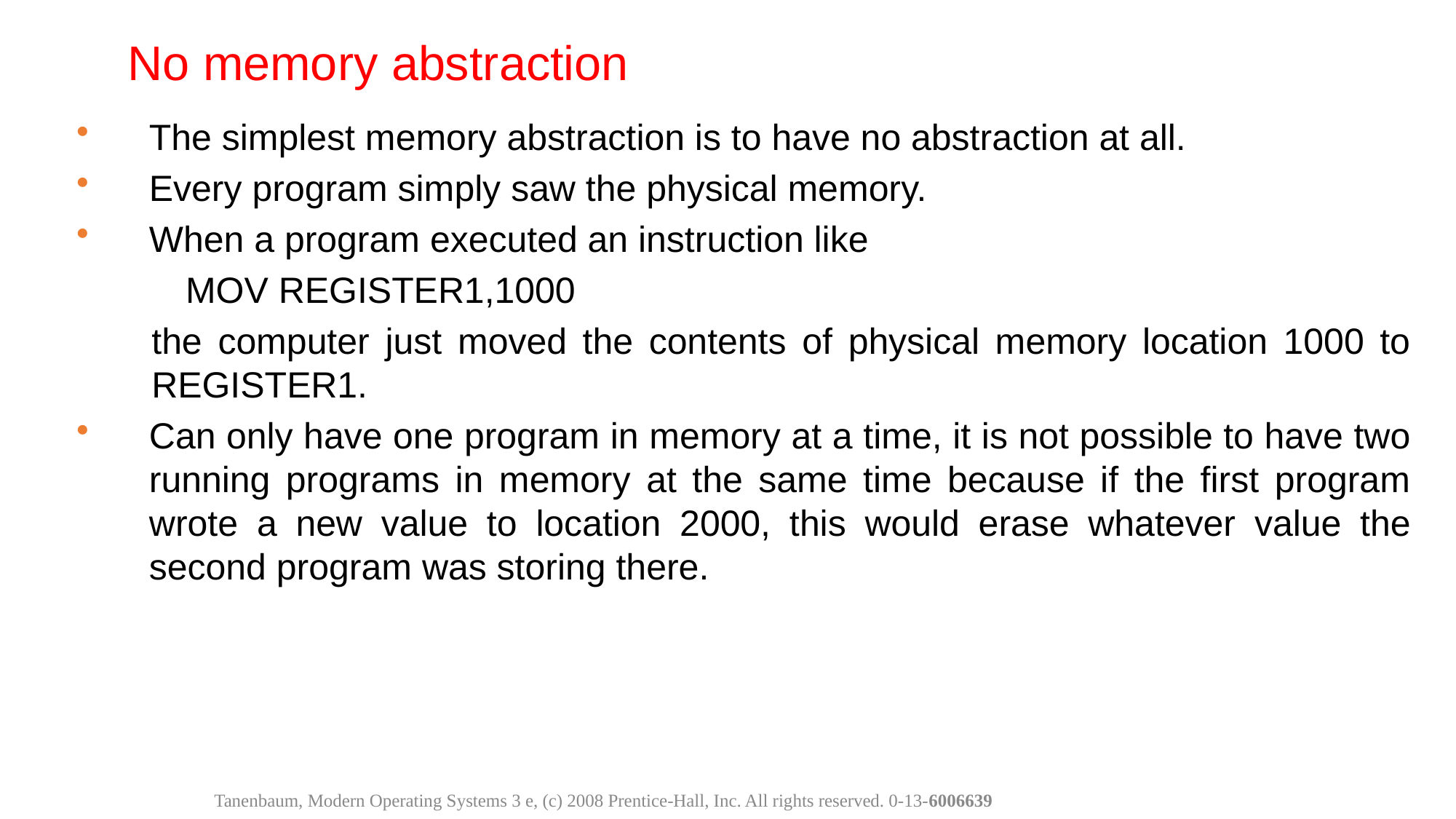

No memory abstraction
The simplest memory abstraction is to have no abstraction at all.
Every program simply saw the physical memory.
When a program executed an instruction like
	MOV REGISTER1,1000
	the computer just moved the contents of physical memory location 1000 to REGISTER1.
Can only have one program in memory at a time, it is not possible to have two running programs in memory at the same time because if the first program wrote a new value to location 2000, this would erase whatever value the second program was storing there.
Tanenbaum, Modern Operating Systems 3 e, (c) 2008 Prentice-Hall, Inc. All rights reserved. 0-13-6006639